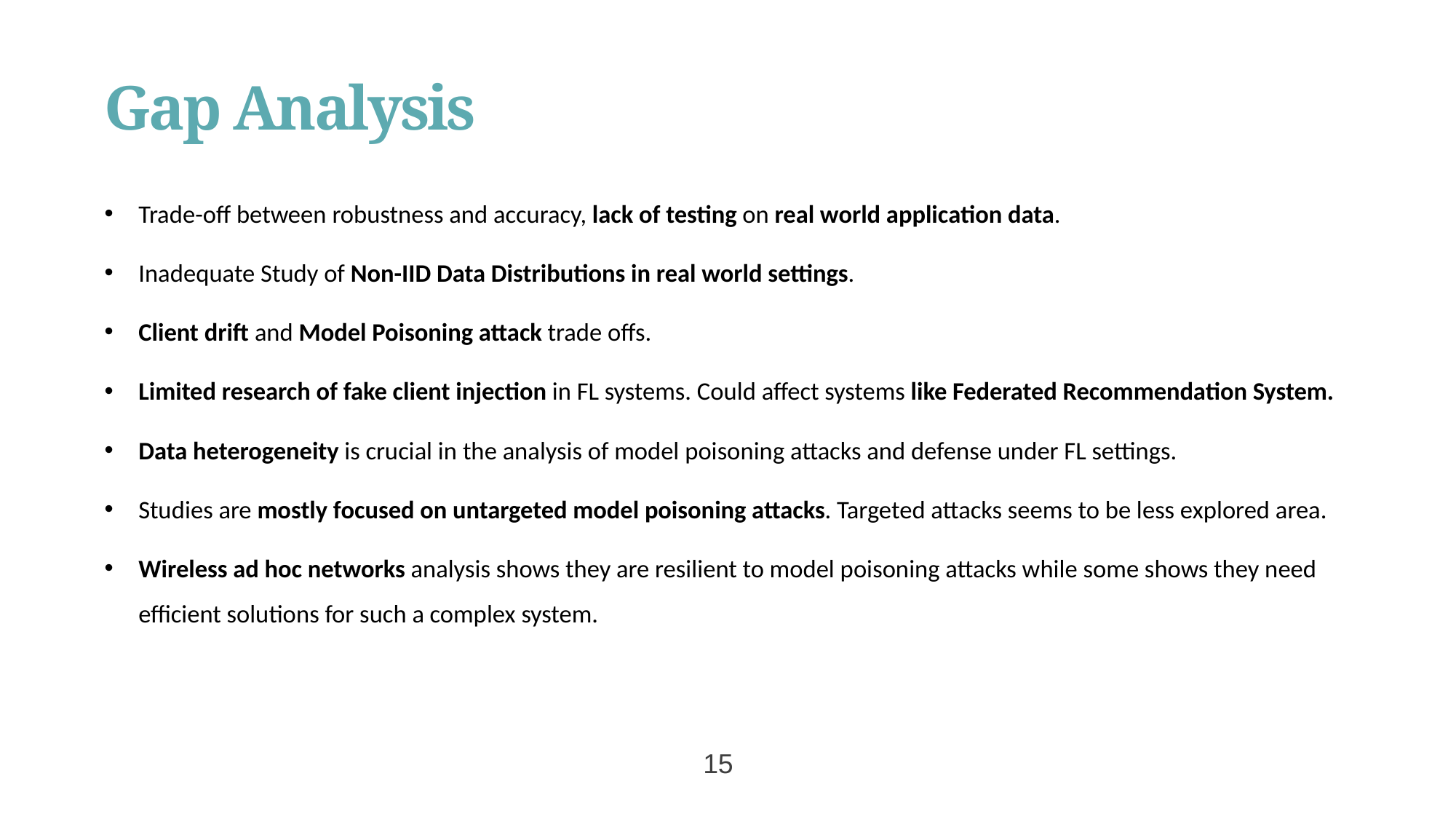

# Gap Analysis
Trade-off between robustness and accuracy, lack of testing on real world application data.
Inadequate Study of Non-IID Data Distributions in real world settings.
Client drift and Model Poisoning attack trade offs.
Limited research of fake client injection in FL systems. Could affect systems like Federated Recommendation System.
Data heterogeneity is crucial in the analysis of model poisoning attacks and defense under FL settings.
Studies are mostly focused on untargeted model poisoning attacks. Targeted attacks seems to be less explored area.
Wireless ad hoc networks analysis shows they are resilient to model poisoning attacks while some shows they need efficient solutions for such a complex system.

   15